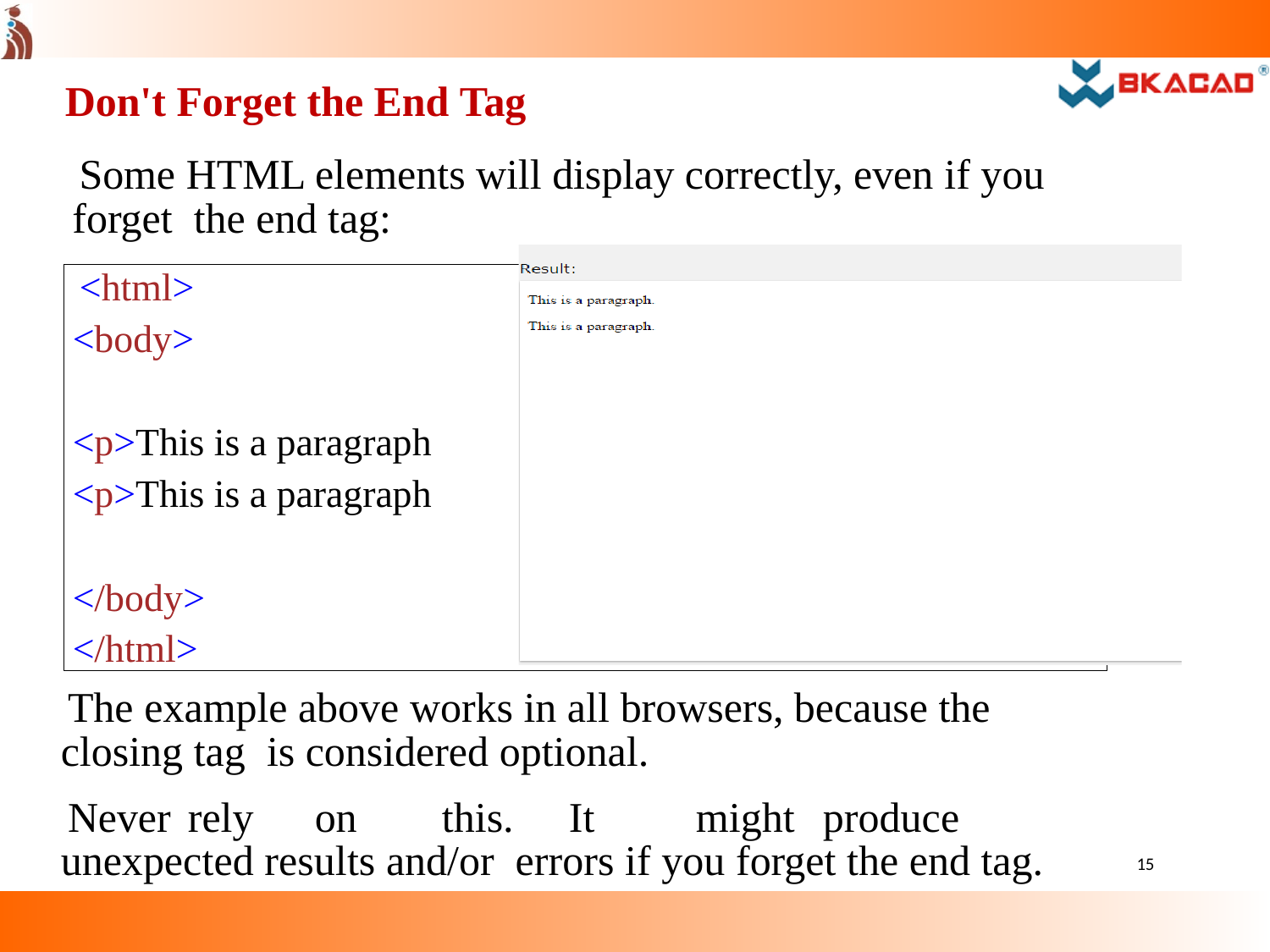

Don't Forget the End Tag
Some HTML elements will display correctly, even if you forget  the end tag:

<html>
<body>

<p>This is a paragraph
<p>This is a paragraph

</body>
</html>
The example above works in all browsers, because the closing tag  is considered optional.
Never	rely	on	this.	It	might	produce	unexpected results and/or  errors if you forget the end tag.
15